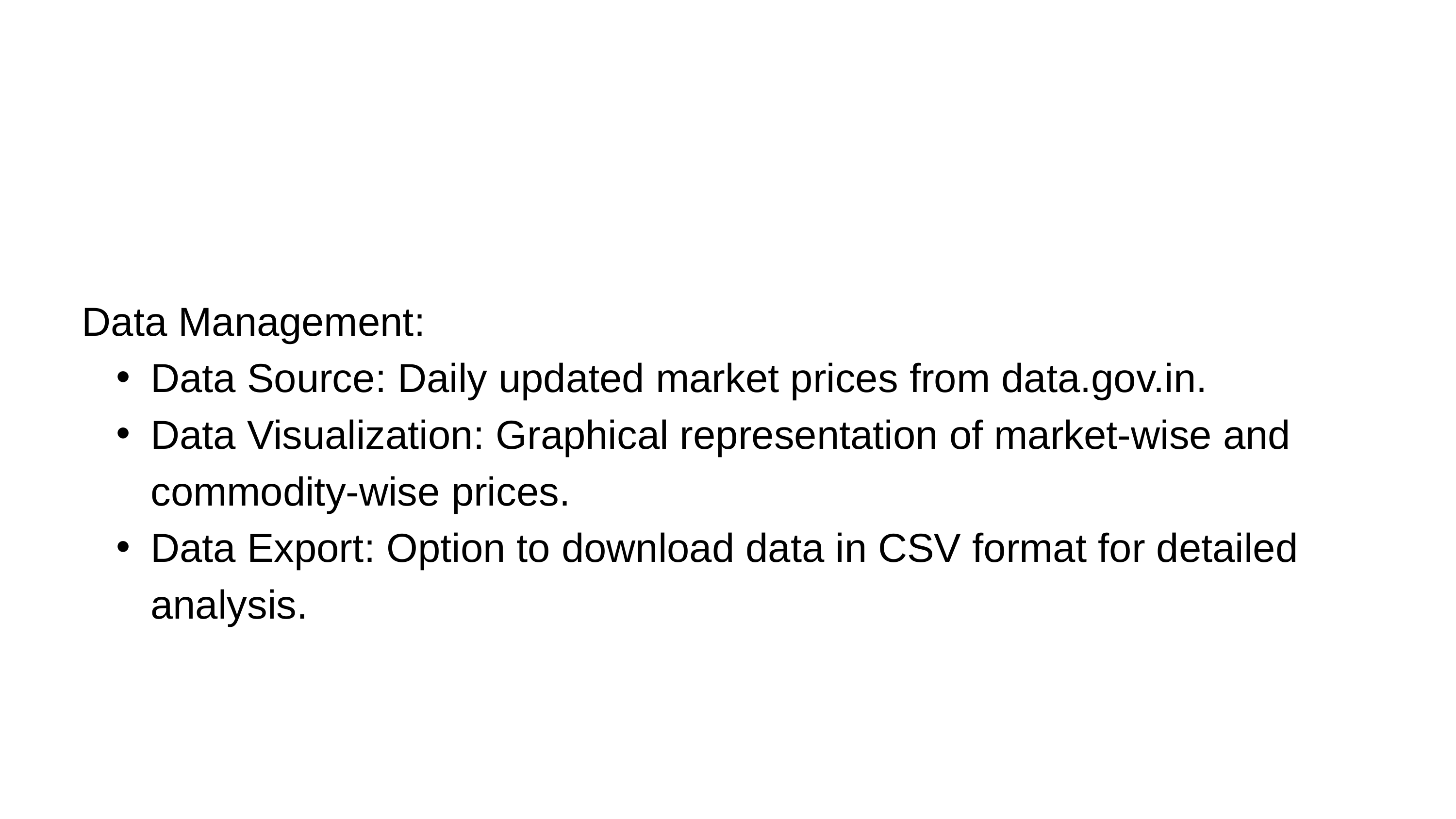

Data Management:
Data Source: Daily updated market prices from data.gov.in.
Data Visualization: Graphical representation of market-wise and commodity-wise prices.
Data Export: Option to download data in CSV format for detailed analysis.